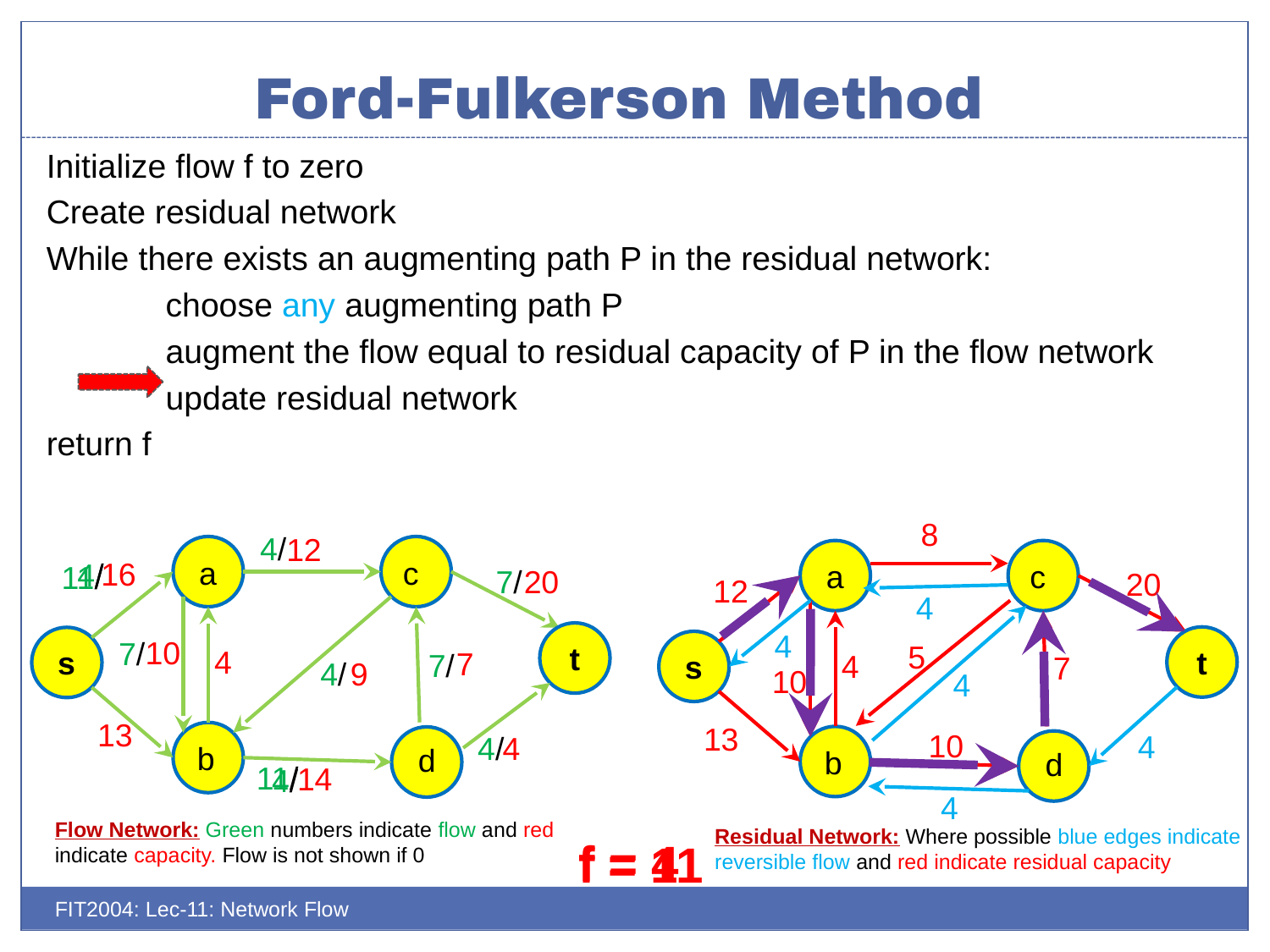

# Ford-Fulkerson Method
Initialize flow f to zero
Create residual network
While there exists an augmenting path P in the residual network:
	choose any augmenting path P
	augment the flow equal to residual capacity of P in the flow network
	update residual network
return f

  8
4/
  12

a
c
16
4/
a
c
11/
7/
20
20
12
4
4
t
t
10

7/

5
4
s
7
7/
4
s
7
4/
9
10
4
13
13
10
4
4/
4

b
d
b
d
11/
14
4/
4
Flow Network: Green numbers indicate flow and red indicate capacity. Flow is not shown if 0
Residual Network: Where possible blue edges indicate reversible flow and red indicate residual capacity
f = 4
f = 11
FIT2004: Lec-11: Network Flow